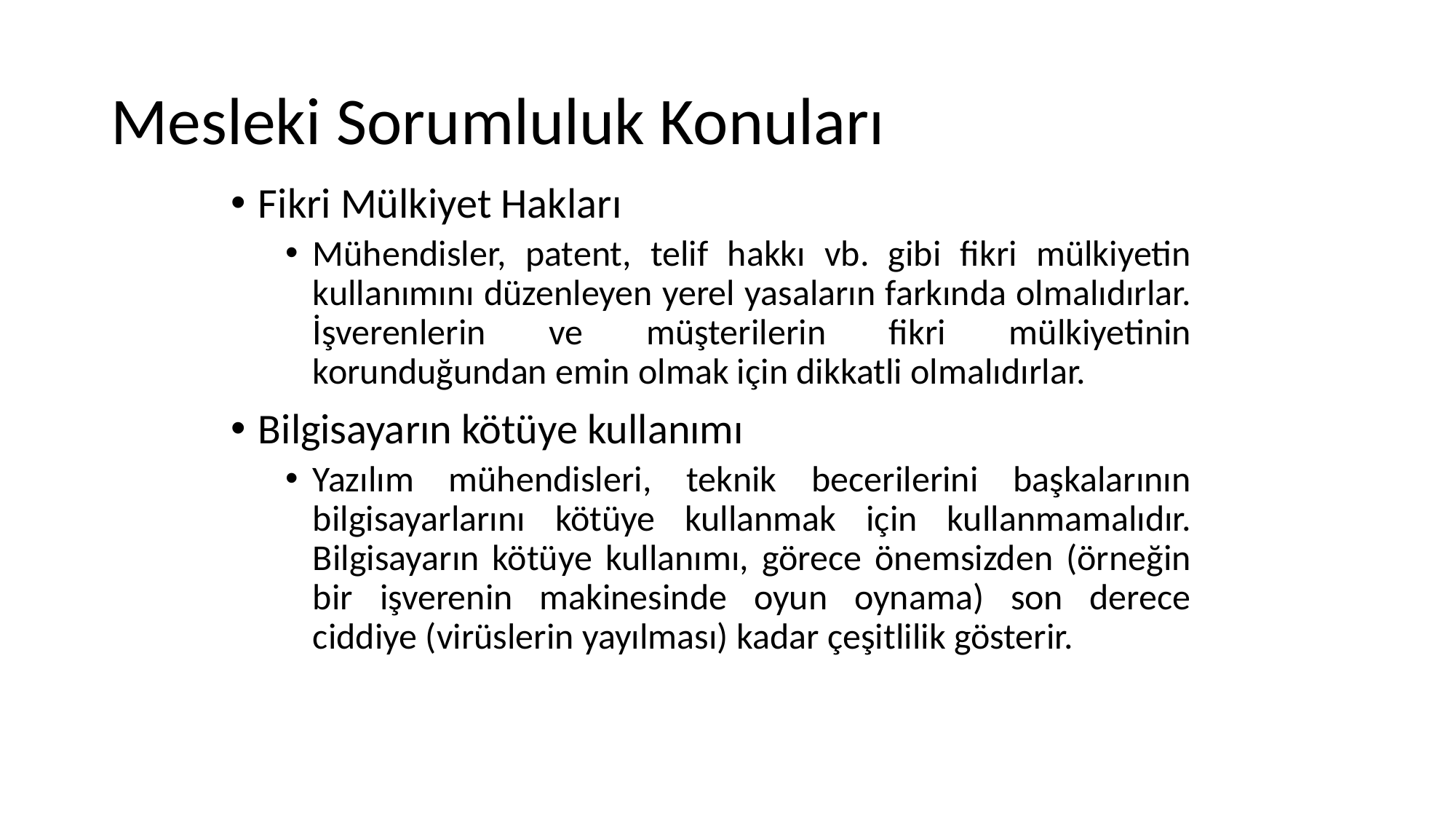

# Mesleki Sorumluluk Konuları
Fikri Mülkiyet Hakları
Mühendisler, patent, telif hakkı vb. gibi fikri mülkiyetin kullanımını düzenleyen yerel yasaların farkında olmalıdırlar. İşverenlerin ve müşterilerin fikri mülkiyetinin korunduğundan emin olmak için dikkatli olmalıdırlar.
Bilgisayarın kötüye kullanımı
Yazılım mühendisleri, teknik becerilerini başkalarının bilgisayarlarını kötüye kullanmak için kullanmamalıdır. Bilgisayarın kötüye kullanımı, görece önemsizden (örneğin bir işverenin makinesinde oyun oynama) son derece ciddiye (virüslerin yayılması) kadar çeşitlilik gösterir.